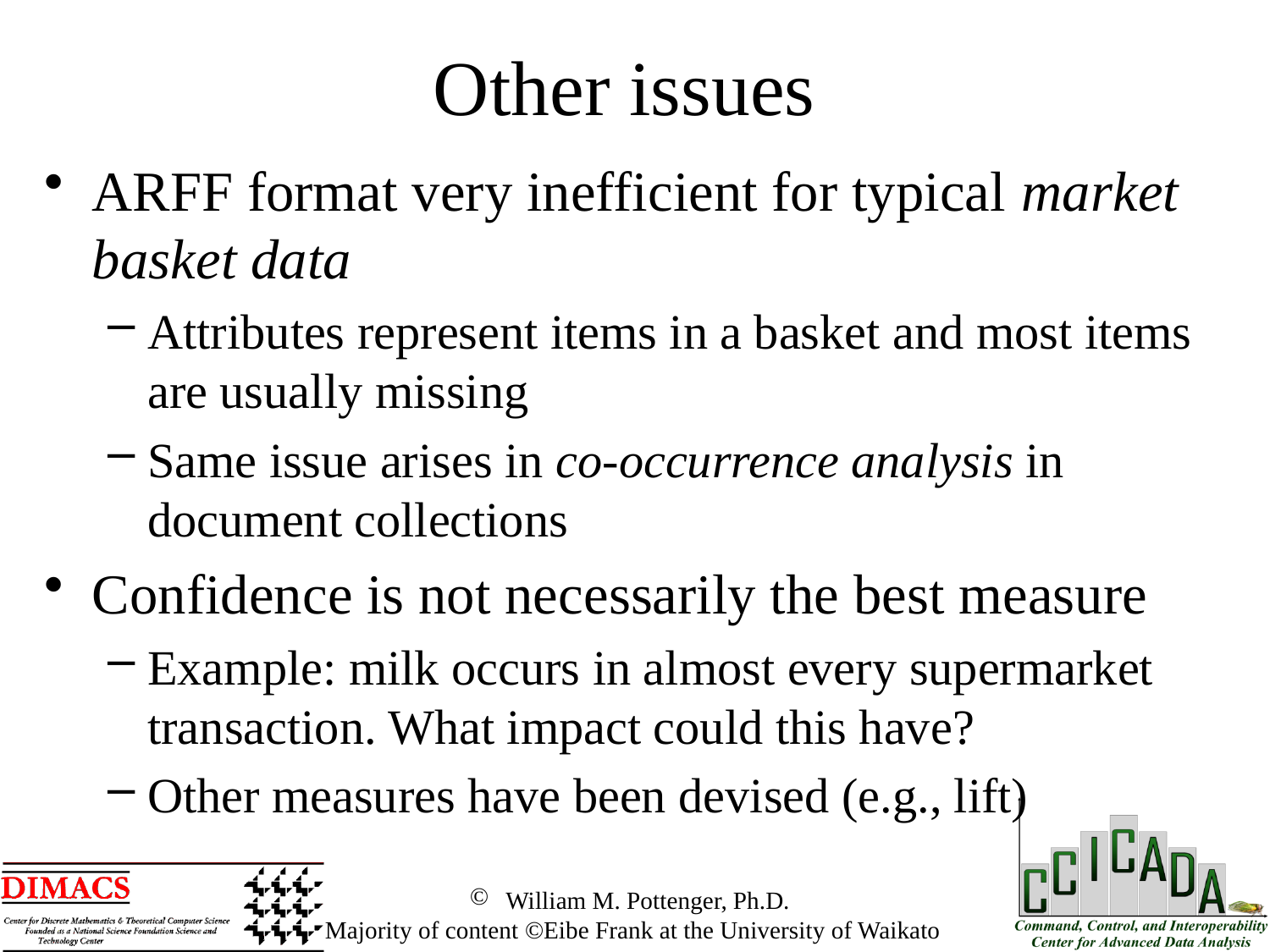

Other issues
ARFF format very inefficient for typical market basket data
Attributes represent items in a basket and most items are usually missing
Same issue arises in co-occurrence analysis in document collections
Confidence is not necessarily the best measure
Example: milk occurs in almost every supermarket transaction. What impact could this have?
Other measures have been devised (e.g., lift)
 William M. Pottenger, Ph.D.
 Majority of content ©Eibe Frank at the University of Waikato